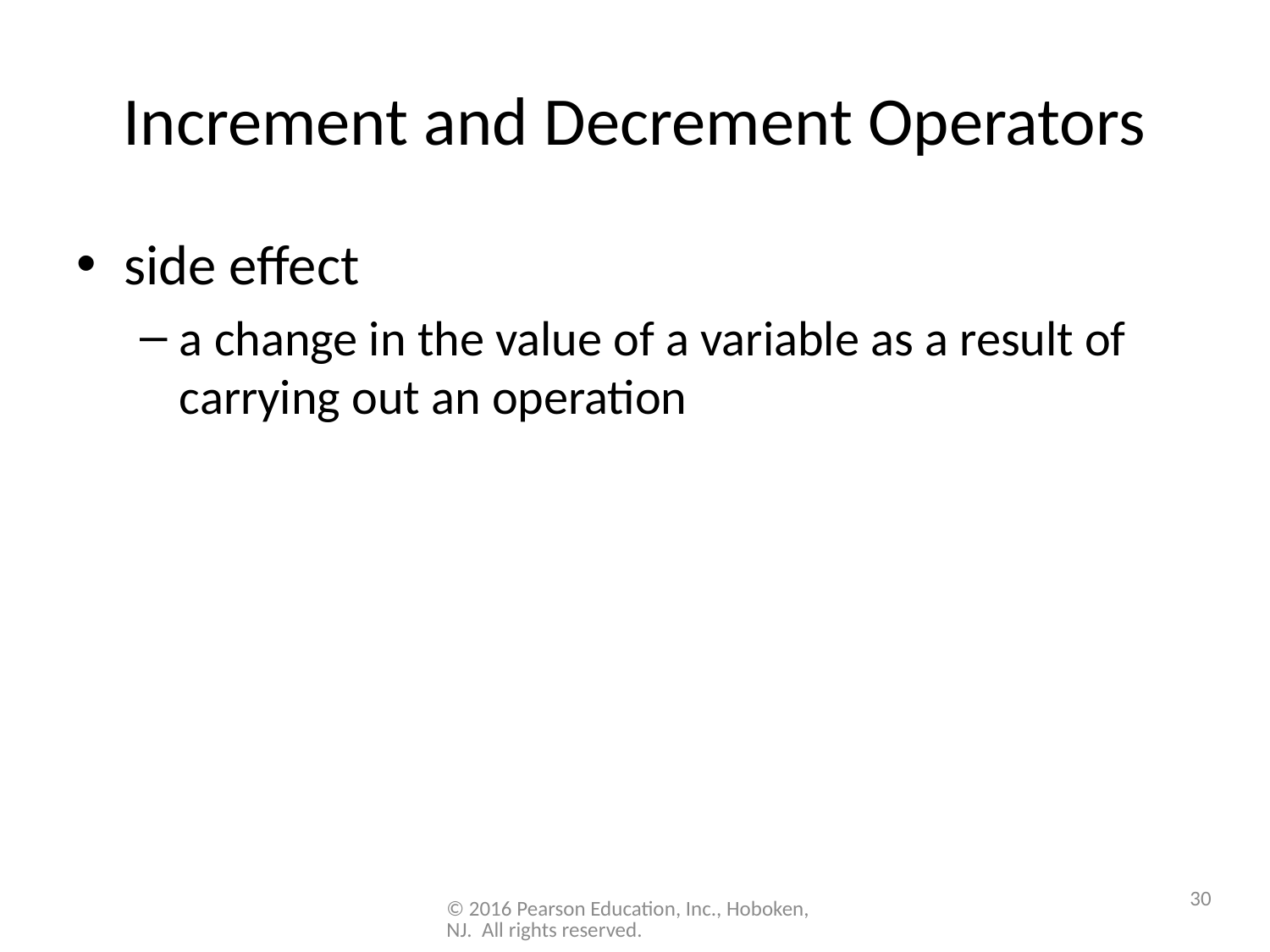

# Increment and Decrement Operators
side effect
a change in the value of a variable as a result of carrying out an operation

30
© 2016 Pearson Education, Inc., Hoboken, NJ.  All rights reserved.